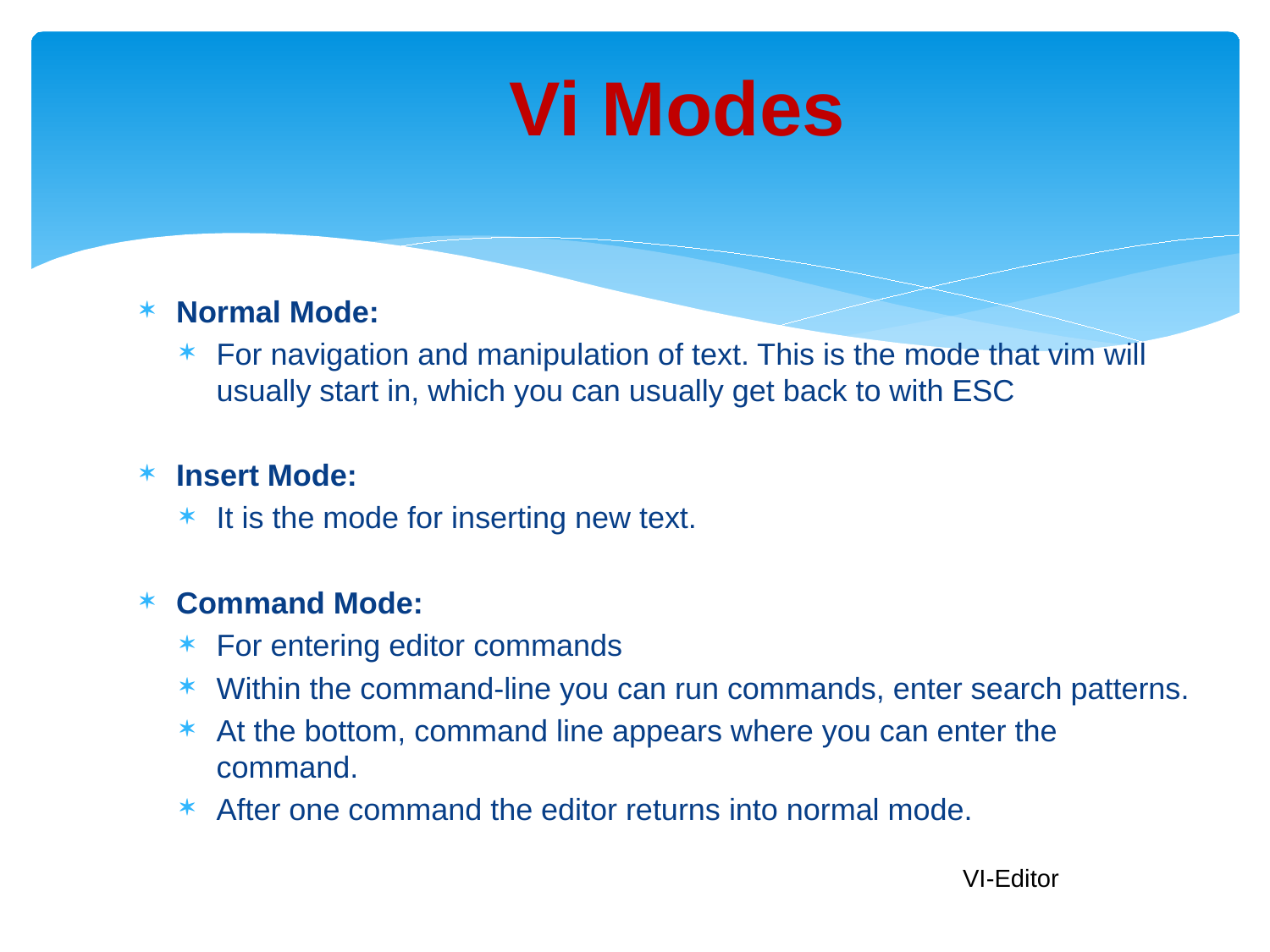

# Vi Modes
Normal Mode:
For navigation and manipulation of text. This is the mode that vim will usually start in, which you can usually get back to with ESC

Insert Mode:
It is the mode for inserting new text.

Command Mode:
For entering editor commands
Within the command-line you can run commands, enter search patterns.
At the bottom, command line appears where you can enter the command.
After one command the editor returns into normal mode.
VI-Editor